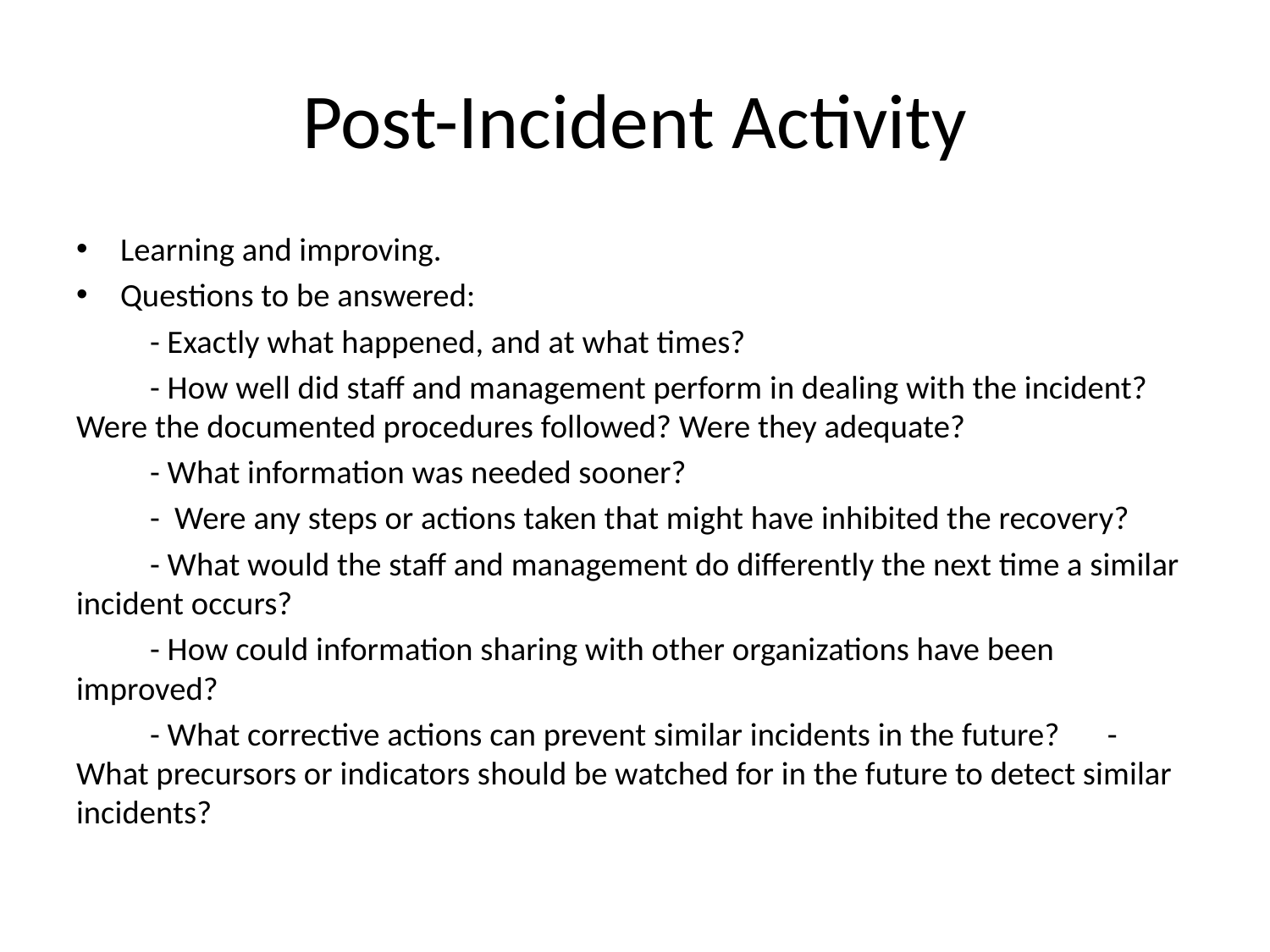

# Post-Incident Activity
Learning and improving.
Questions to be answered:
	- Exactly what happened, and at what times?
	- How well did staff and management perform in dealing with the incident? Were the documented procedures followed? Were they adequate?
	- What information was needed sooner?
	-  Were any steps or actions taken that might have inhibited the recovery?
	- What would the staff and management do differently the next time a similar incident occurs?
	- How could information sharing with other organizations have been improved?
	- What corrective actions can prevent similar incidents in the future? 	- What precursors or indicators should be watched for in the future to detect similar incidents?